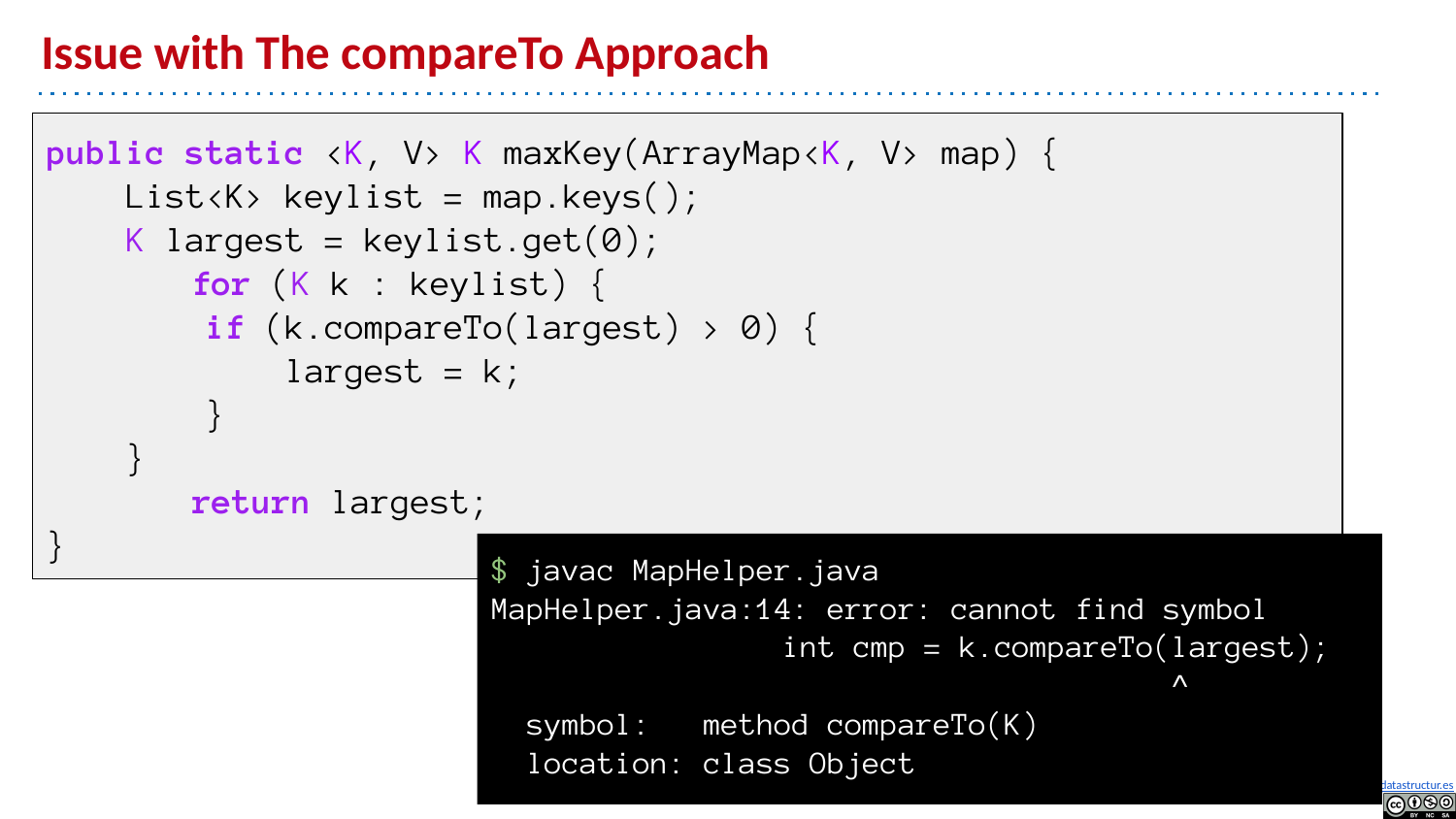

# Issue with The compareTo Approach
public static <K, V> K maxKey(ArrayMap<K, V> map) {
    List<K> keylist = map.keys();
    K largest = keylist.get(0);
	for (K k : keylist) {
        if (k.compareTo(largest) > 0) {
            largest = k;
        }
    }
	return largest;
}
$ javac MapHelper.java
MapHelper.java:14: error: cannot find symbol
    		int cmp = k.compareTo(largest);
    		                      ^
  symbol:   method compareTo(K)
  location: class Object